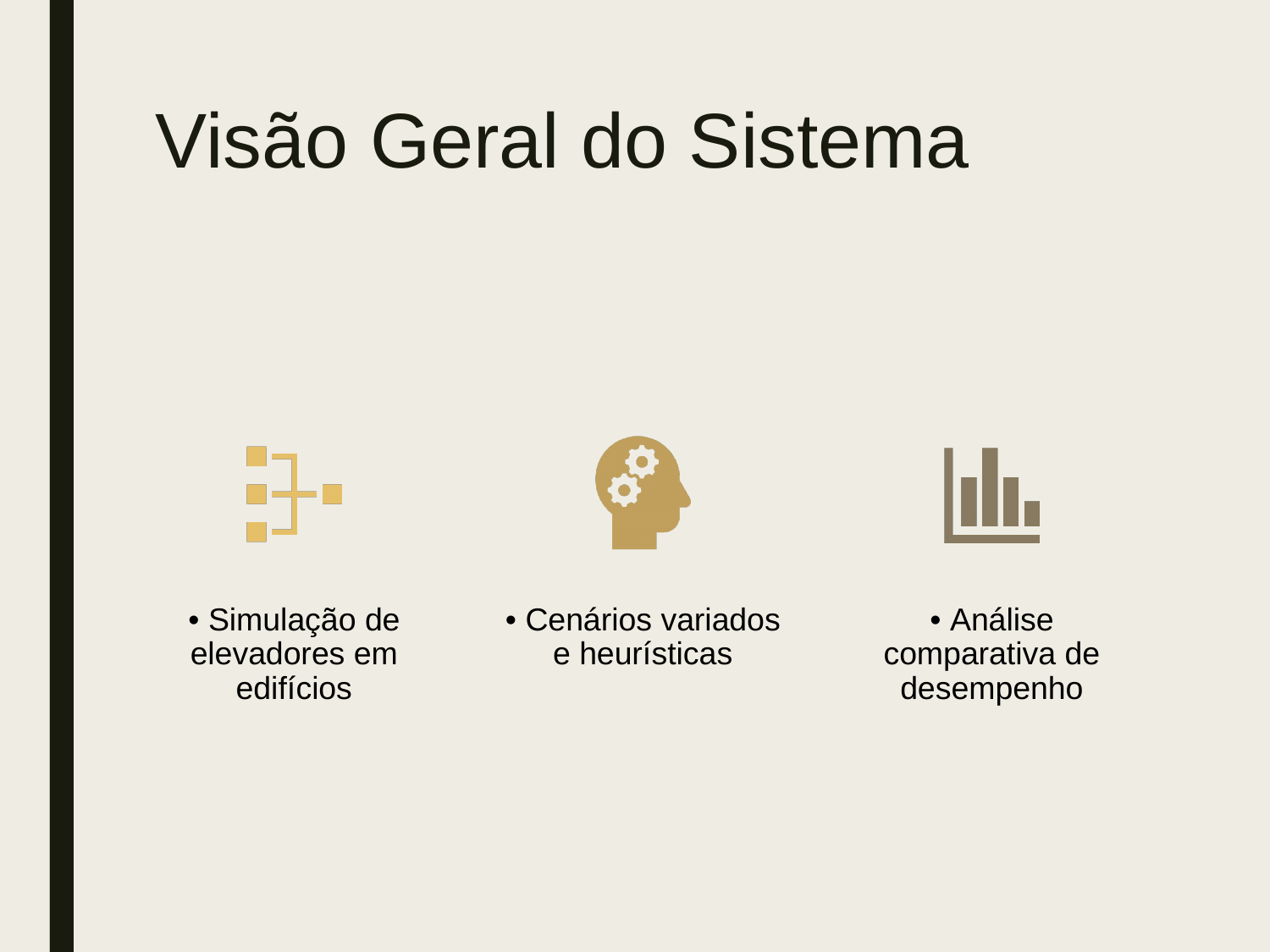

# Visão Geral do Sistema
• Simulação de elevadores em edifícios
• Cenários variados e heurísticas
• Análise comparativa de desempenho